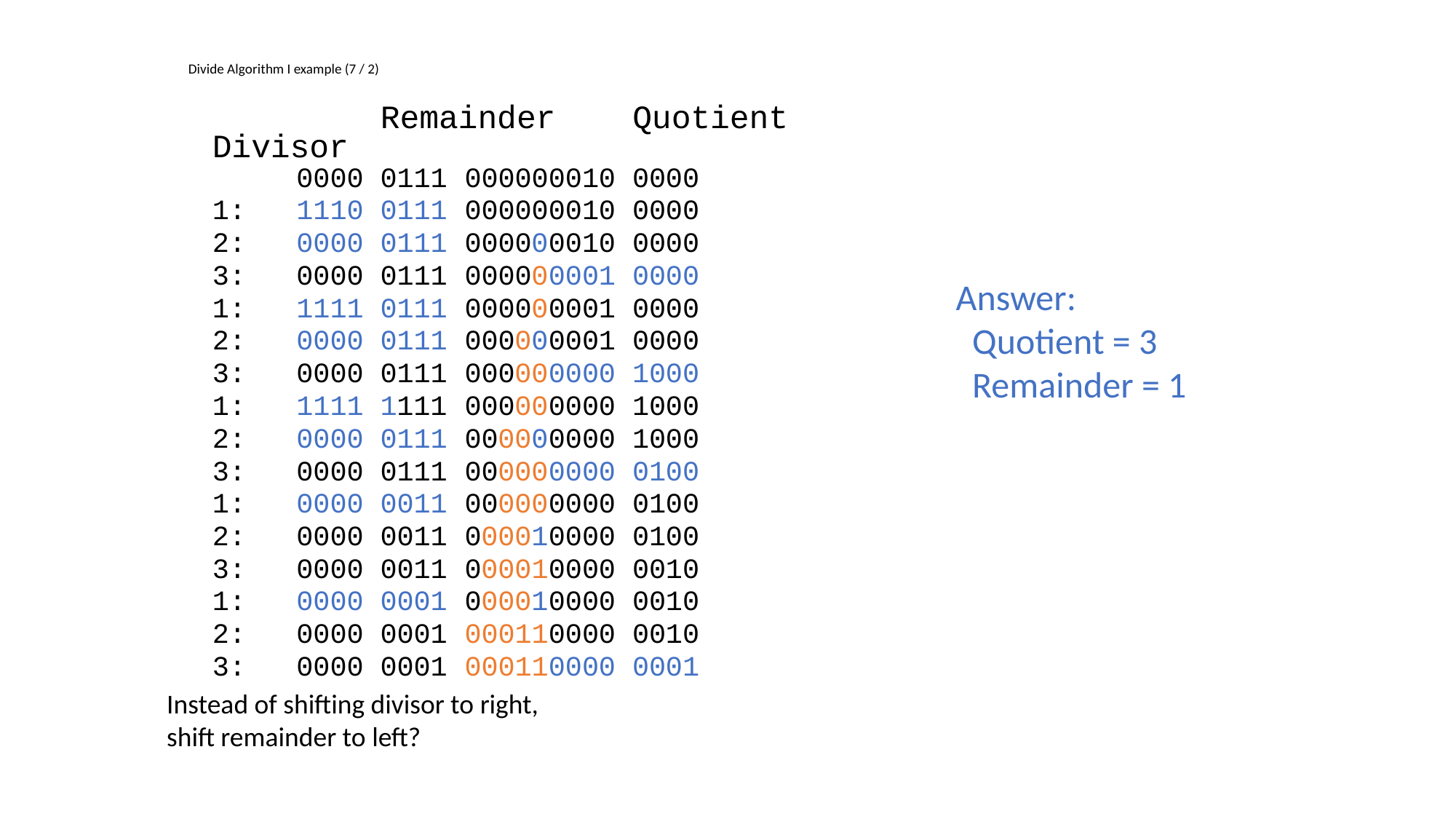

# Divide Algorithm I example (7 / 2)
	 	Remainder 	Quotient	Divisor
		0000 0111	00000	0010 0000
1:	1110 0111	00000	0010 0000
2:	0000 0111	00000	0010 0000
3:	0000 0111	00000	0001 0000
1:	1111 0111	00000	0001 0000
2:	0000 0111	00000	0001 0000
3:	0000 0111	00000	0000 1000
1:	1111 1111	00000	0000 1000
2:	0000 0111	00000	0000 1000
3:	0000 0111	00000	0000 0100
1:	0000 0011	00000	0000 0100
2:	0000 0011	00001	0000 0100
3:	0000 0011	00001	0000 0010
1:	0000 0001	00001	0000 0010
2:	0000 0001	00011	0000 0010
3:	0000 0001	00011	0000 0001

Answer:
  Quotient = 3
  Remainder = 1
Instead of shifting divisor to right,
shift remainder to left?